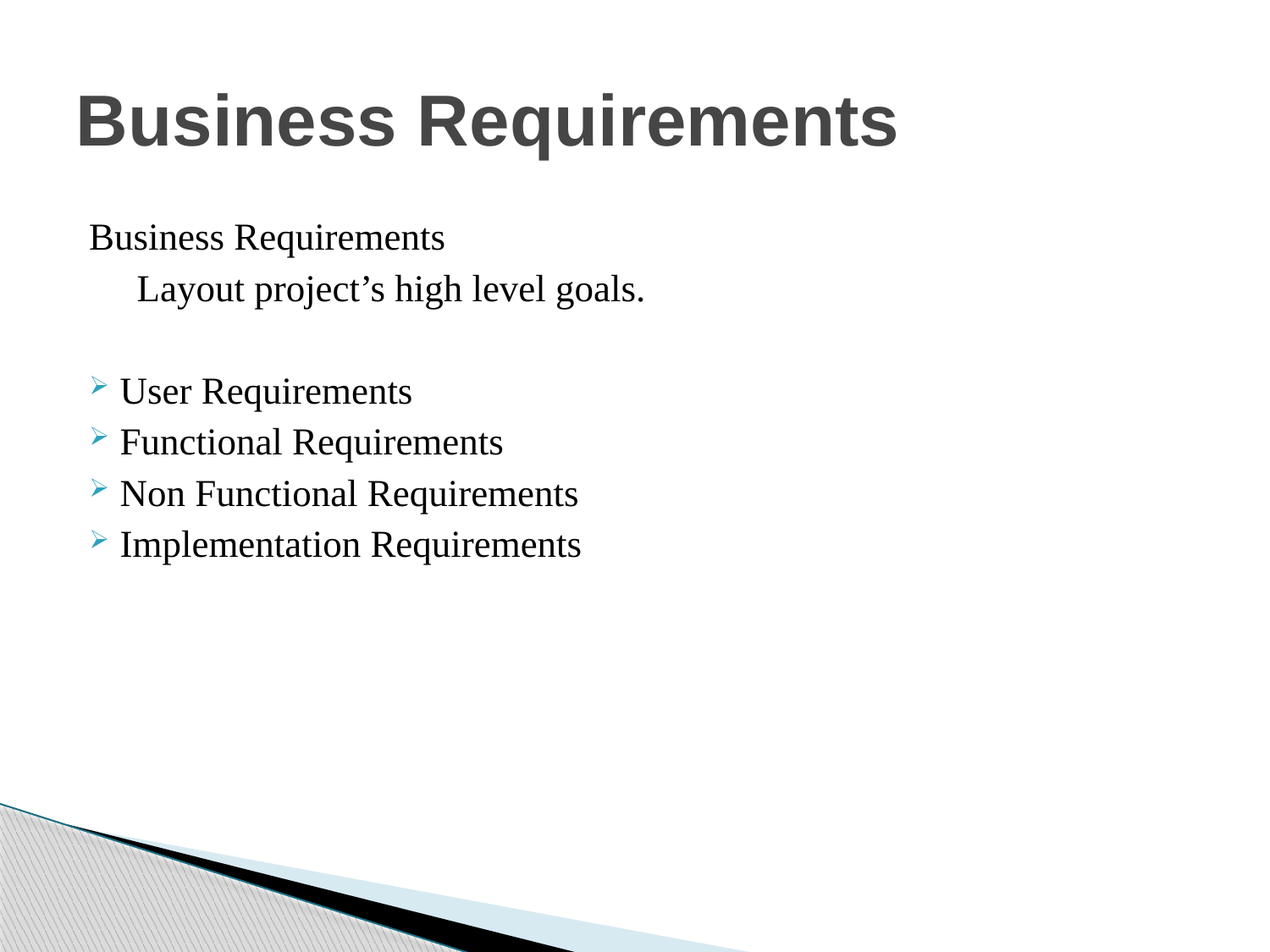

# Business Requirements
Business Requirements
     Layout project’s high level goals.

User Requirements
Functional Requirements
Non Functional Requirements
Implementation Requirements